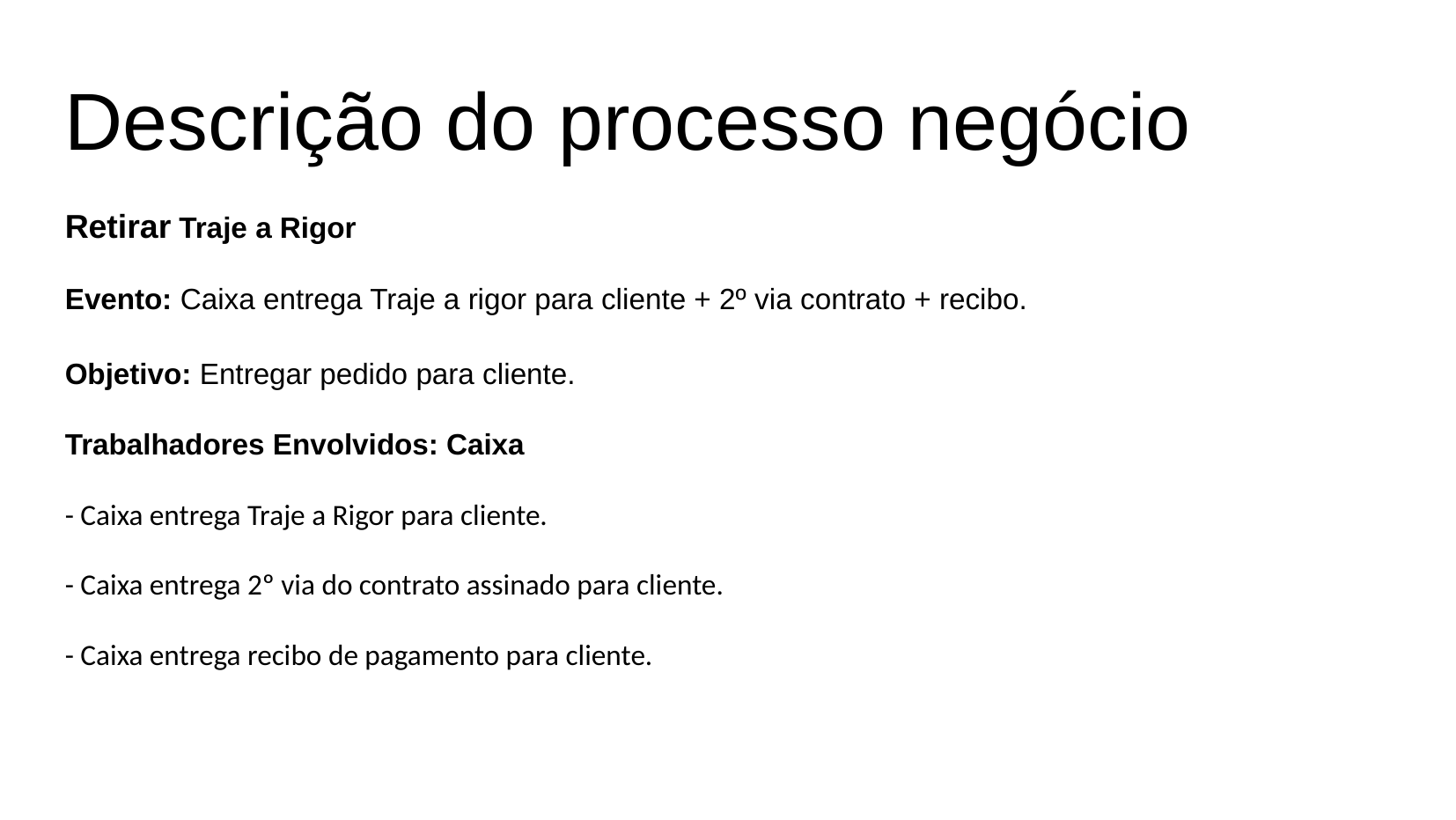

Descrição do processo negócio
Retirar Traje a Rigor

Evento: Caixa entrega Traje a rigor para cliente + 2º via contrato + recibo.
Objetivo: Entregar pedido para cliente.

Trabalhadores Envolvidos: Caixa
- Caixa entrega Traje a Rigor para cliente.

- Caixa entrega 2º via do contrato assinado para cliente.

- Caixa entrega recibo de pagamento para cliente.